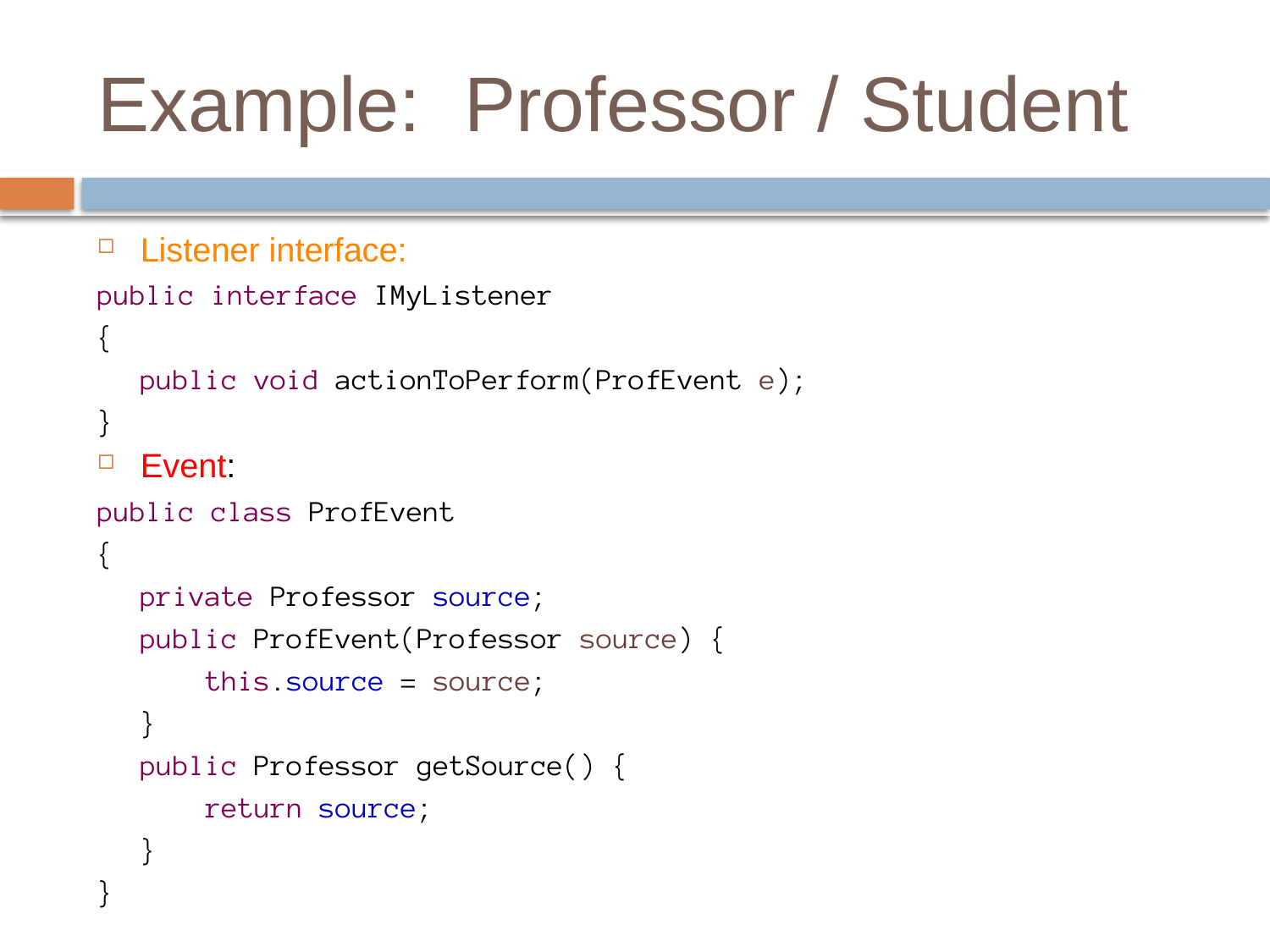

# Example:  Professor / Student
Listener interface:
public interface IMyListener
{
	public void actionToPerform(ProfEvent e);
}
Event:
public class ProfEvent
{
	private Professor source;
	public ProfEvent(Professor source) {
	    this.source = source;
	}
	public Professor getSource() {
	    return source;
	}
}